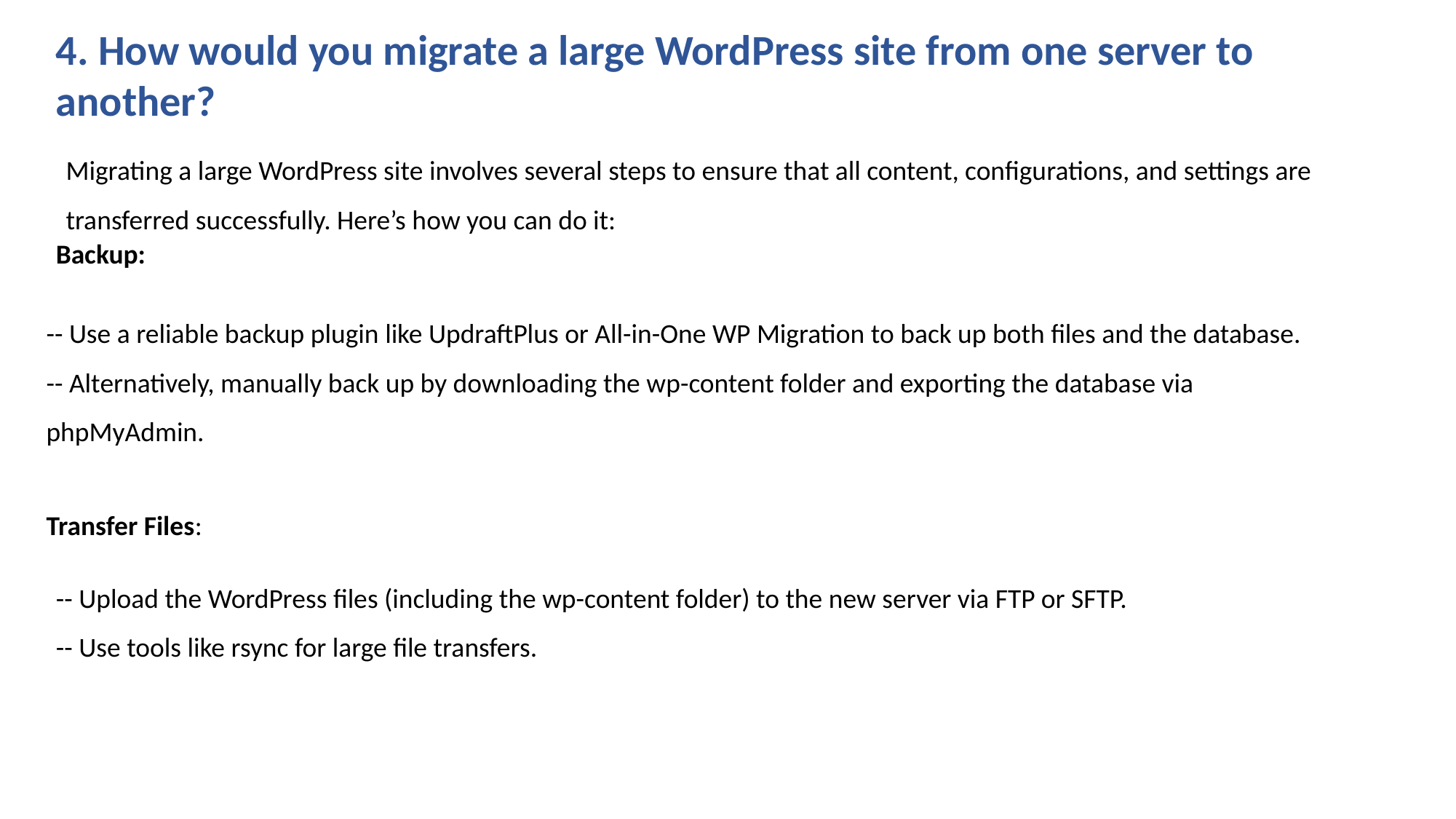

4. How would you migrate a large WordPress site from one server to another?
Migrating a large WordPress site involves several steps to ensure that all content, configurations, and settings are transferred successfully. Here’s how you can do it:

Backup:
-- Use a reliable backup plugin like UpdraftPlus or All-in-One WP Migration to back up both files and the database.
-- Alternatively, manually back up by downloading the wp-content folder and exporting the database via phpMyAdmin.

Transfer Files:
-- Upload the WordPress files (including the wp-content folder) to the new server via FTP or SFTP.
-- Use tools like rsync for large file transfers.